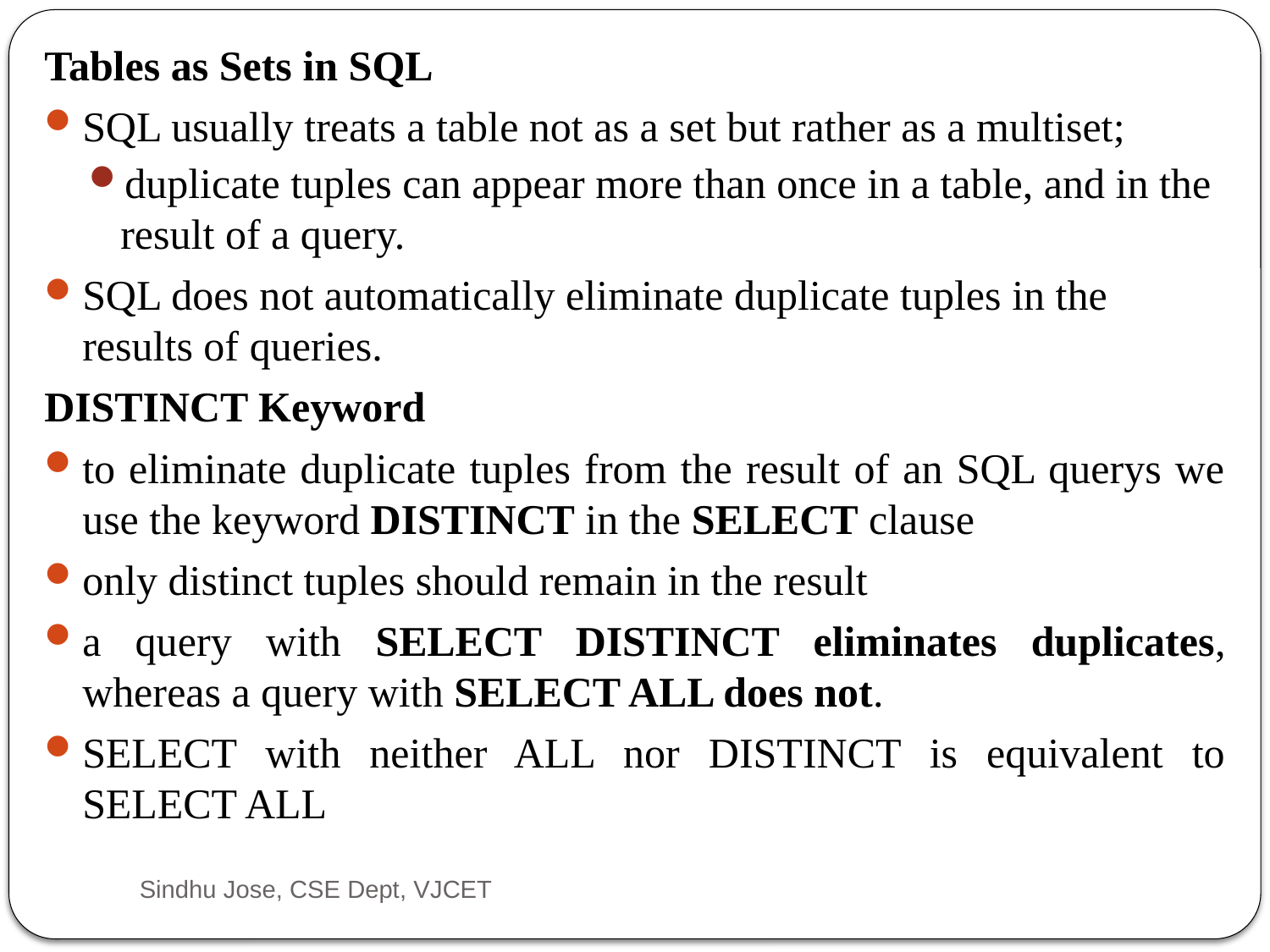

Tables as Sets in SQL
SQL usually treats a table not as a set but rather as a multiset;
duplicate tuples can appear more than once in a table, and in the result of a query.
SQL does not automatically eliminate duplicate tuples in the results of queries.
DISTINCT Keyword
to eliminate duplicate tuples from the result of an SQL querys we use the keyword DISTINCT in the SELECT clause
only distinct tuples should remain in the result
a query with SELECT DISTINCT eliminates duplicates, whereas a query with SELECT ALL does not.
SELECT with neither ALL nor DISTINCT is equivalent to SELECT ALL

Sindhu Jose, CSE Dept, VJCET